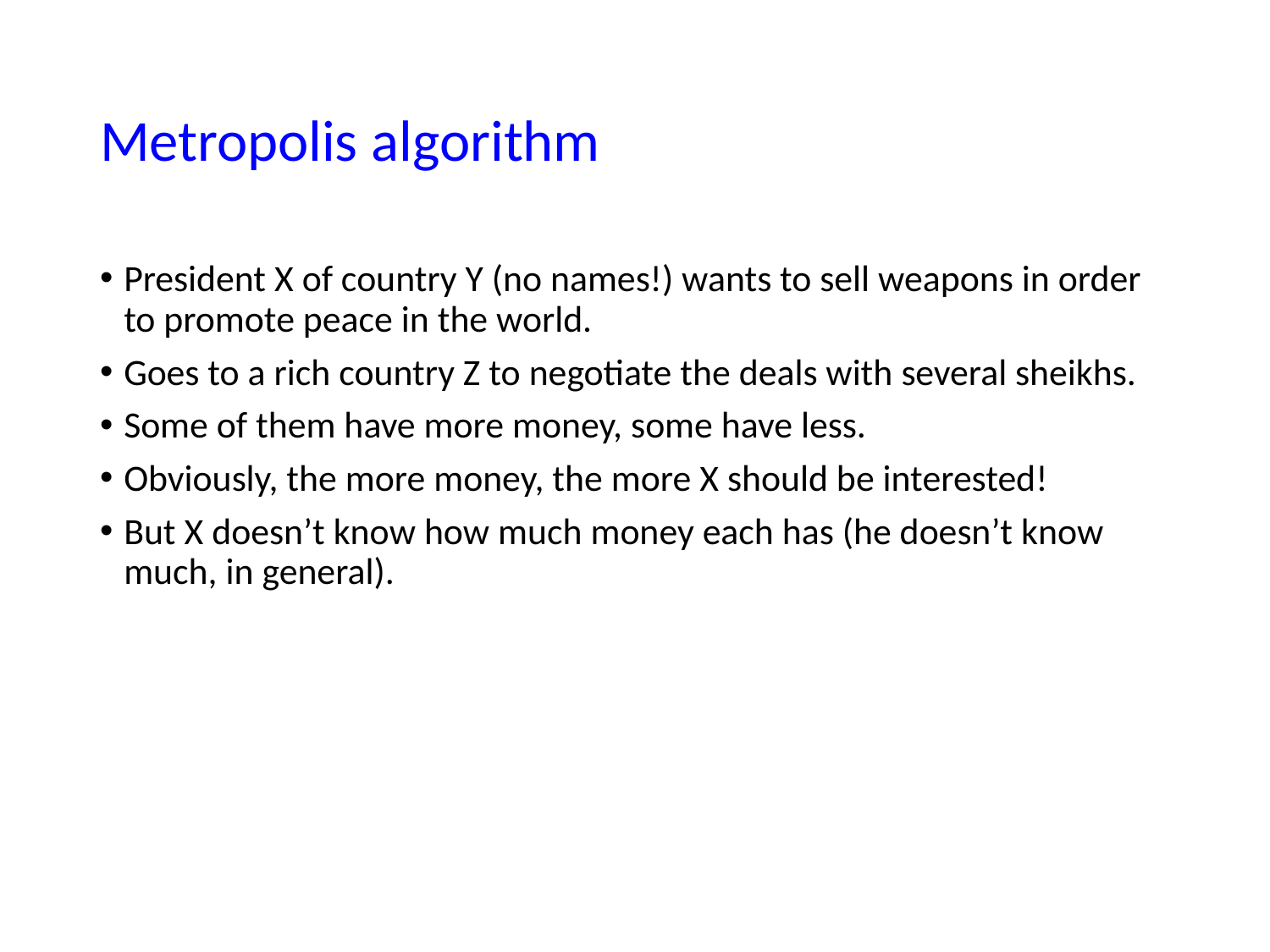

# Metropolis algorithm
President X of country Y (no names!) wants to sell weapons in order to promote peace in the world.
Goes to a rich country Z to negotiate the deals with several sheikhs.
Some of them have more money, some have less.
Obviously, the more money, the more X should be interested!
But X doesn’t know how much money each has (he doesn’t know much, in general).